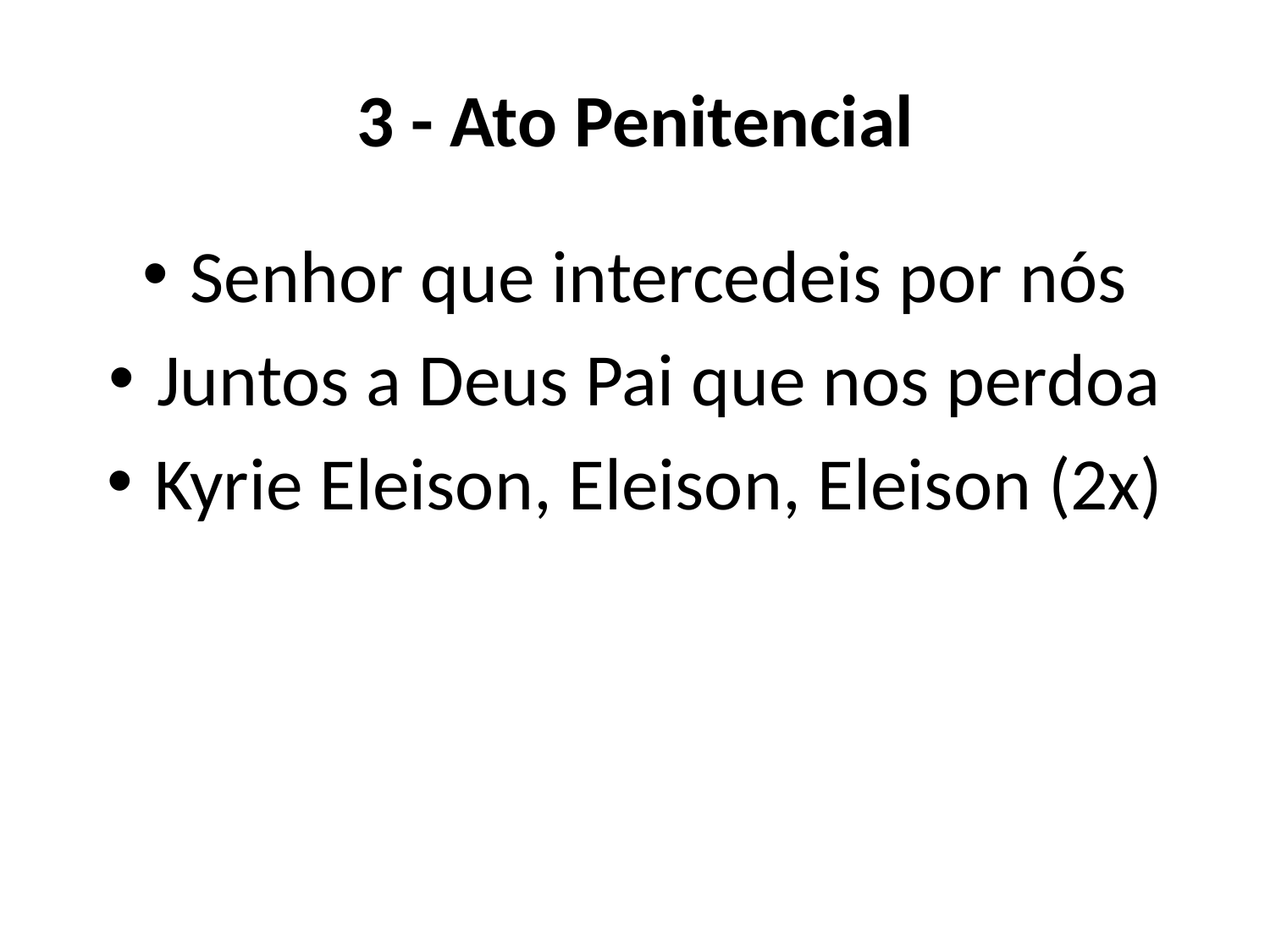

# 3 - Ato Penitencial
Senhor que intercedeis por nós
Juntos a Deus Pai que nos perdoa
Kyrie Eleison, Eleison, Eleison (2x)